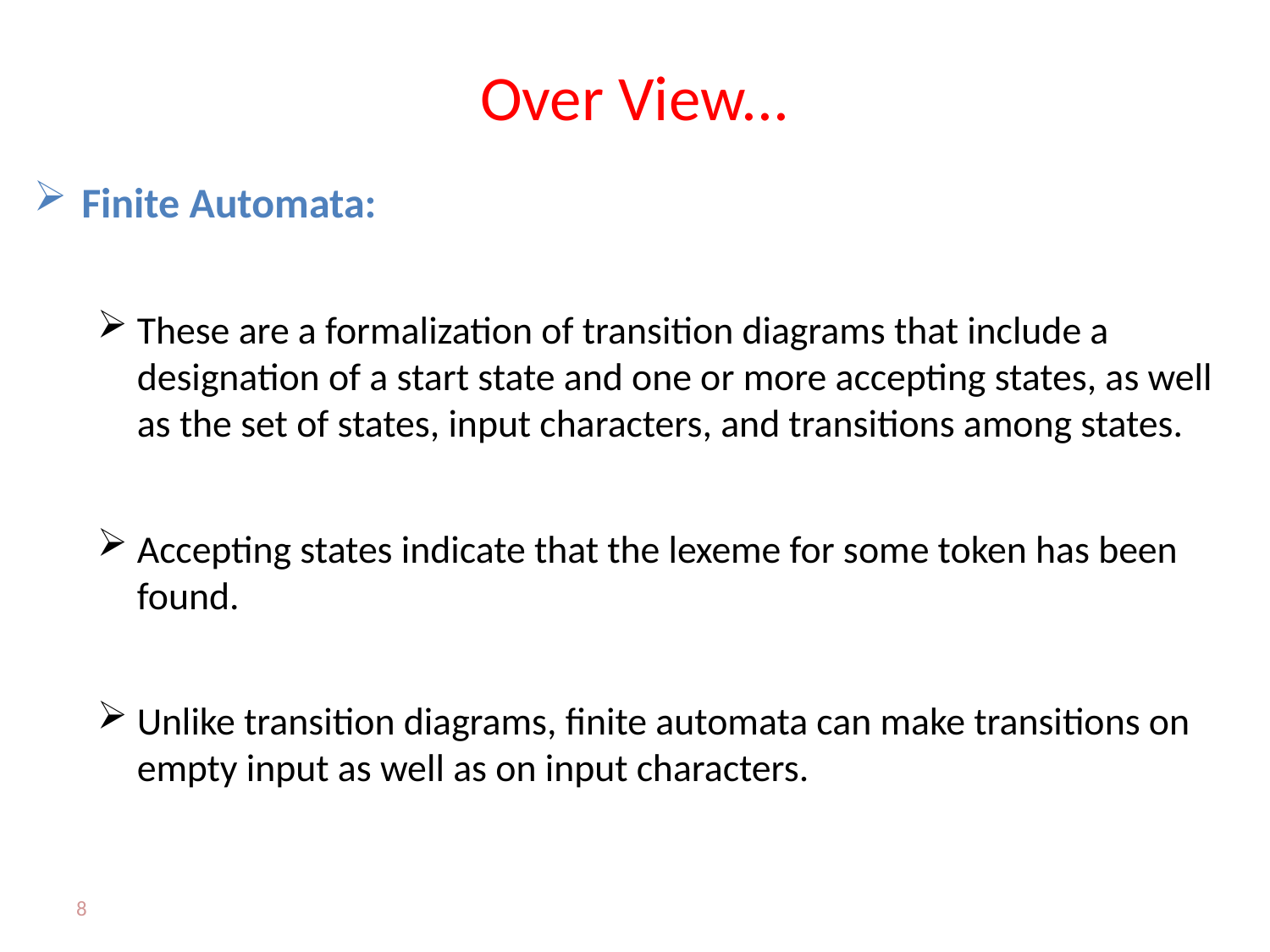

# Over View...
Finite Automata:

These are a formalization of transition diagrams that include a designation of a start state and one or more accepting states, as well as the set of states, input characters, and transitions among states.

Accepting states indicate that the lexeme for some token has been found.

Unlike transition diagrams, finite automata can make transitions on empty input as well as on input characters.
8